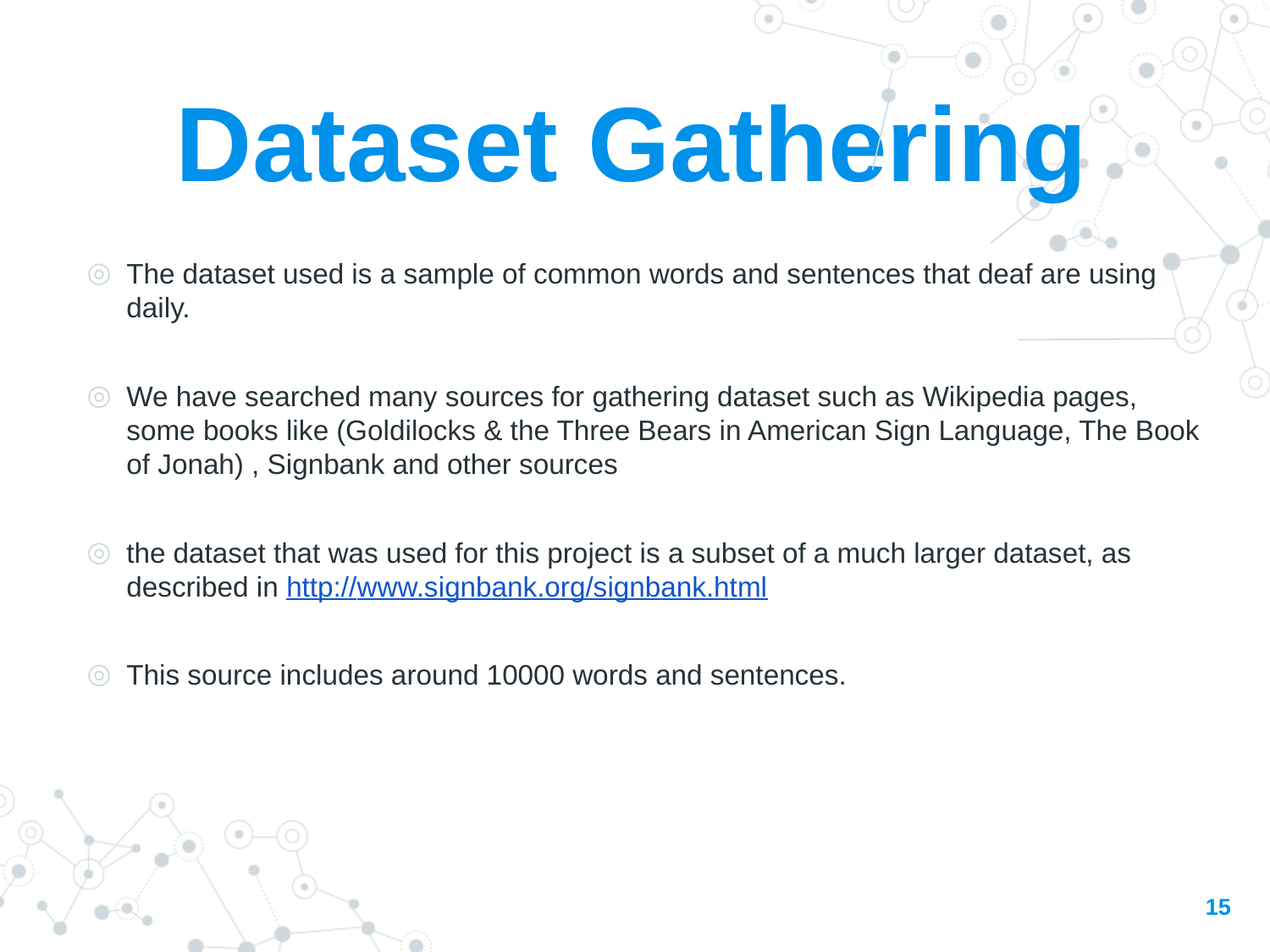

Dataset Gathering
The dataset used is a sample of common words and sentences that deaf are using daily.

We have searched many sources for gathering dataset such as Wikipedia pages, some books like (Goldilocks & the Three Bears in American Sign Language, The Book of Jonah) , Signbank and other sources

the dataset that was used for this project is a subset of a much larger dataset, as described in http://www.signbank.org/signbank.html

This source includes around 10000 words and sentences.
15